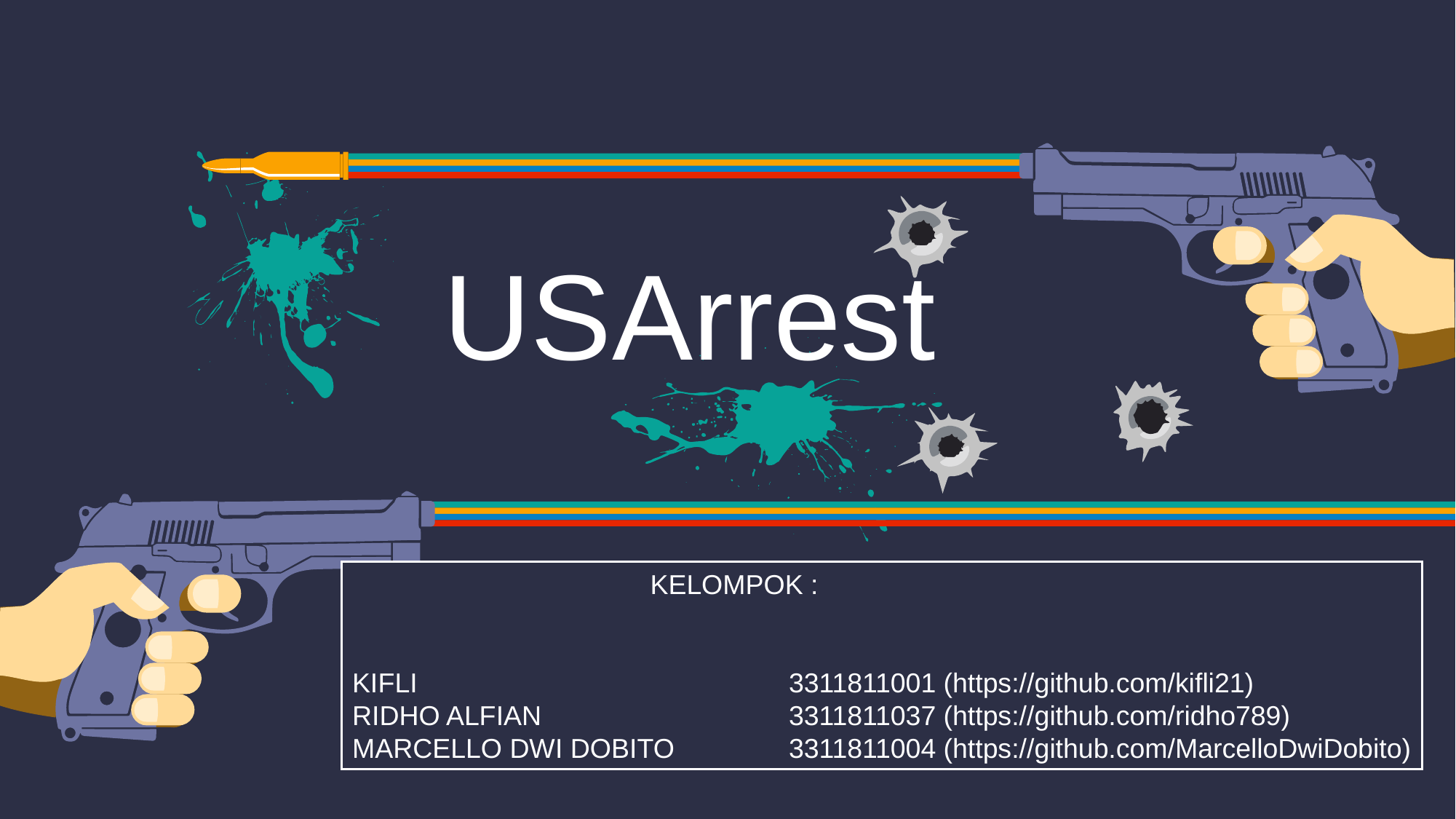

USArrest

                                       KELOMPOK :

KIFLI				3311811001 (https://github.com/kifli21)
RIDHO ALFIAN			3311811037 (https://github.com/ridho789)
MARCELLO DWI DOBITO		3311811004 (https://github.com/MarcelloDwiDobito)